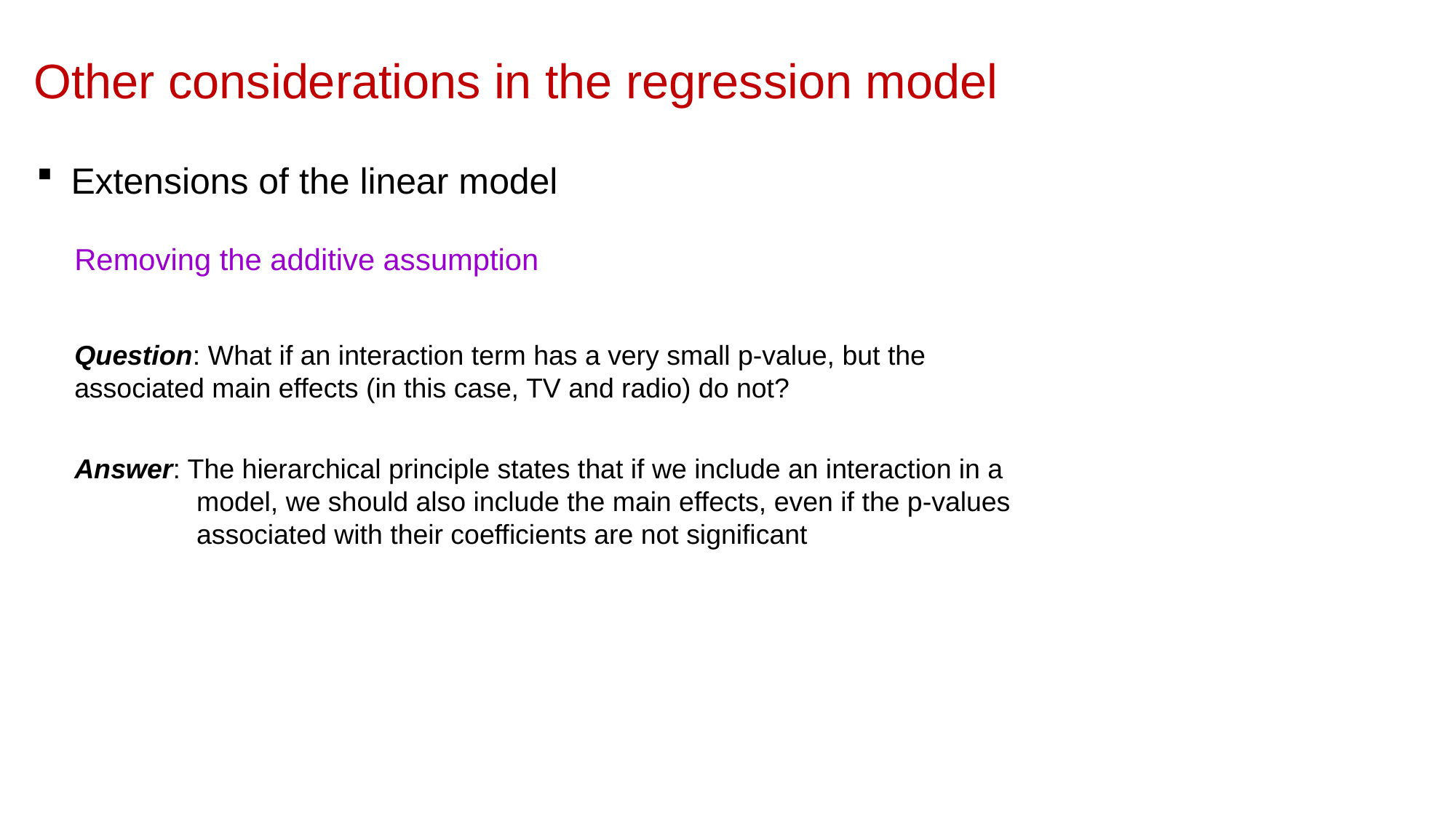

Other considerations in the regression model

Extensions of the linear model
Removing the additive assumption
Question: What if an interaction term has a very small p-value, but the    associated main effects (in this case, TV and radio) do not?
Answer: The hierarchical principle states that if we include an interaction in a
                model, we should also include the main effects, even if the p-values
                associated with their coefficients are not significant